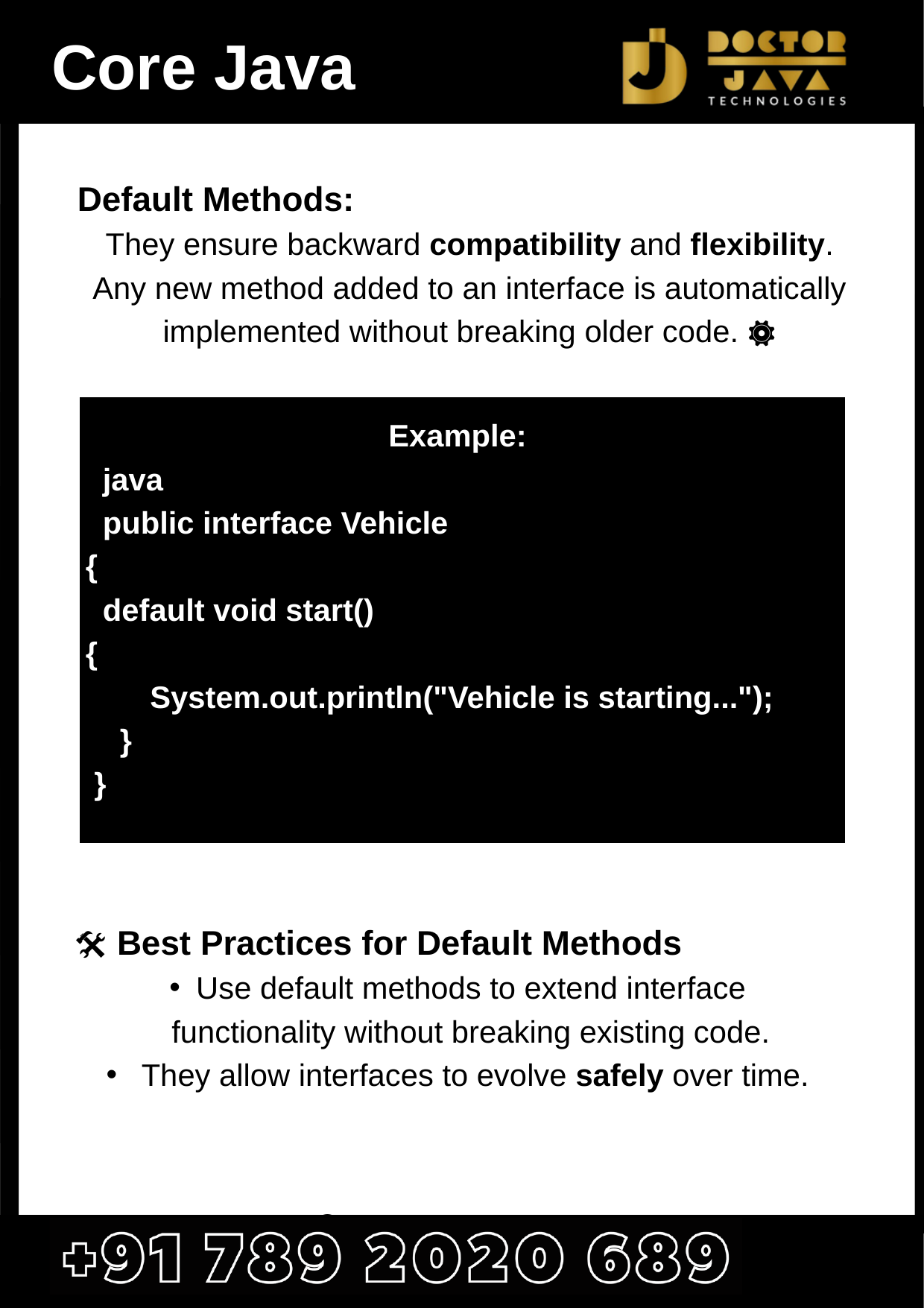

Core Java

Default Methods:
They ensure backward compatibility and flexibility. Any new method added to an interface is automatically implemented without breaking older code. ⚙️

 Example:
  java
  public interface Vehicle
{
  default void start()
{
System.out.println("Vehicle is starting...");
    }
 }

🛠️ Best Practices for Default Methods
Use default methods to extend interface functionality without breaking existing code.
 They allow interfaces to evolve safely over time.